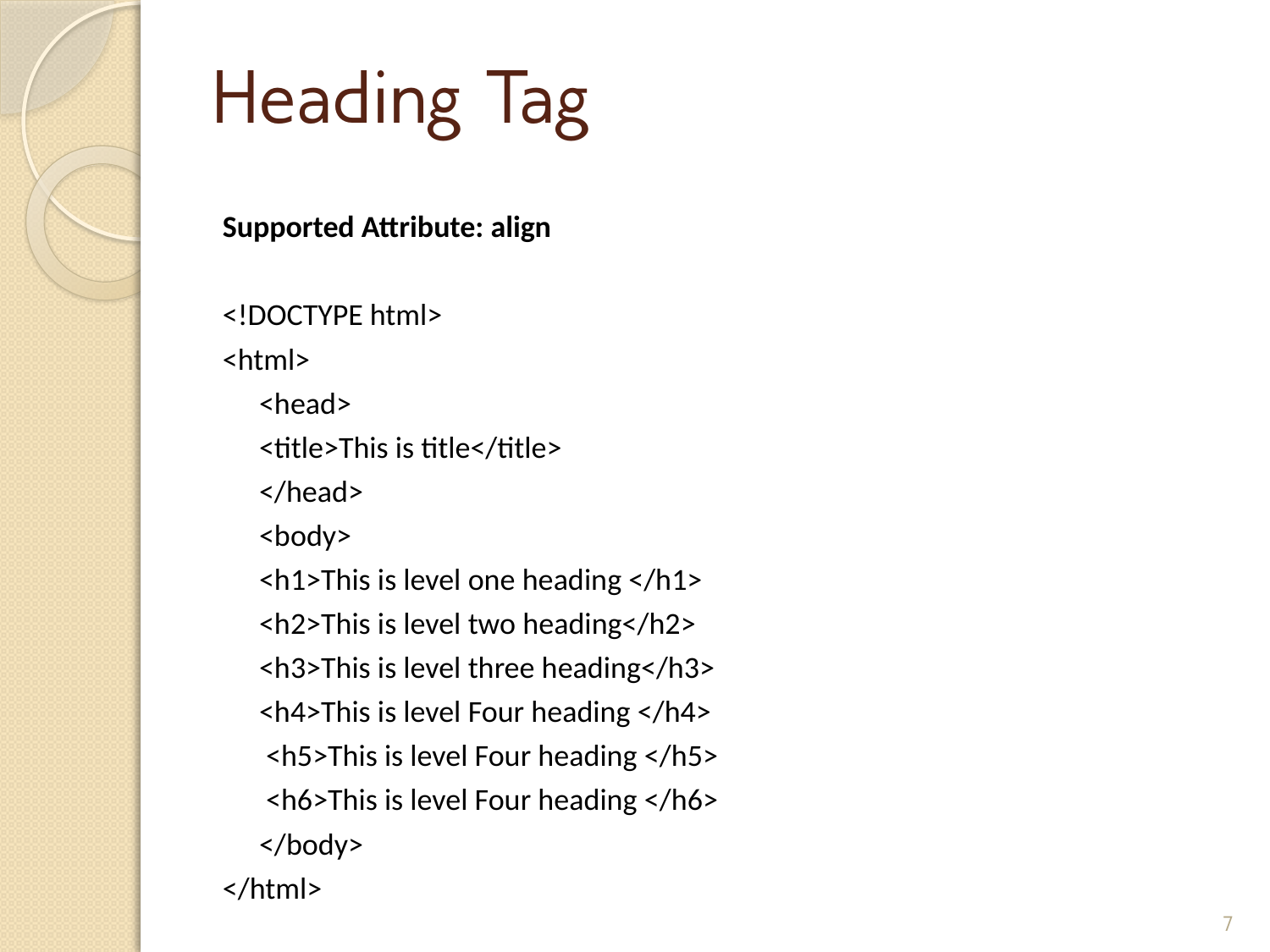

# Heading Tag
Supported Attribute: align

<!DOCTYPE html>
<html>
	<head>
		<title>This is title</title>
	</head>
	<body>
		<h1>This is level one heading </h1>
		<h2>This is level two heading</h2>
		<h3>This is level three heading</h3>
		<h4>This is level Four heading </h4>
		 <h5>This is level Four heading </h5>
		 <h6>This is level Four heading </h6>
	</body>
</html>

7